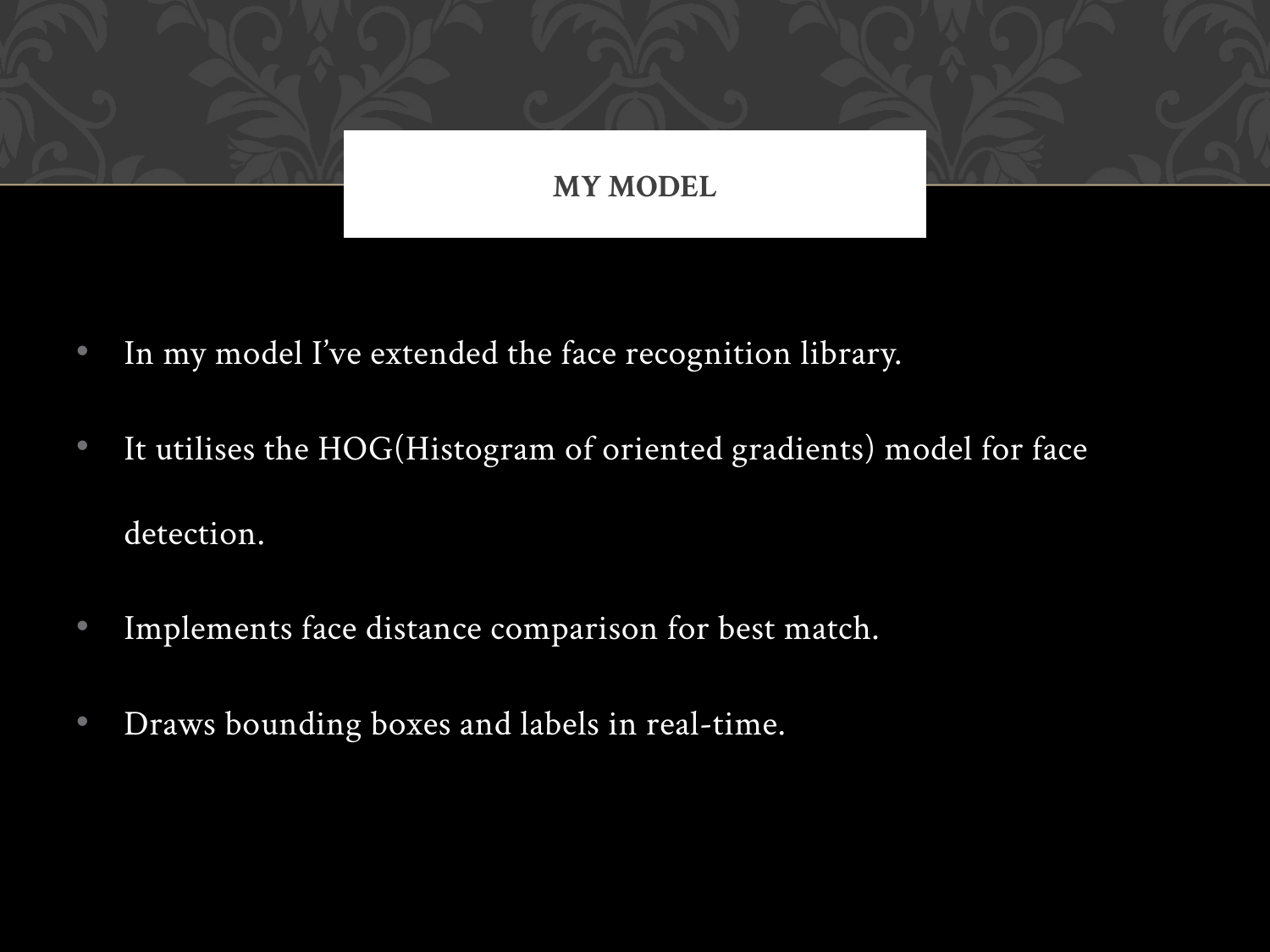

# My Model
In my model I’ve extended the face recognition library.
It utilises the HOG(Histogram of oriented gradients) model for face detection.
Implements face distance comparison for best match.
Draws bounding boxes and labels in real-time.